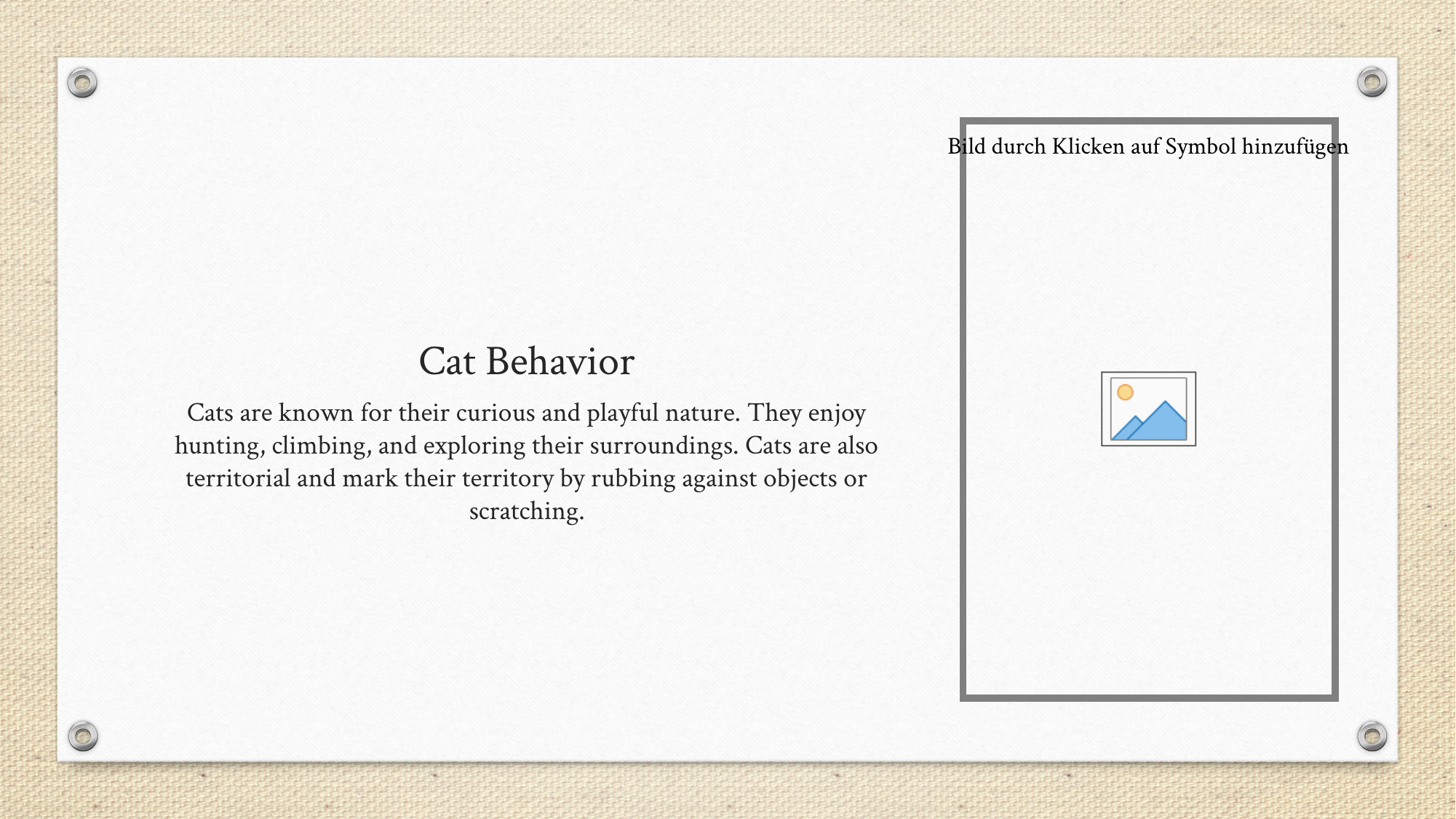

# Cat Behavior
Cats are known for their curious and playful nature. They enjoy hunting, climbing, and exploring their surroundings. Cats are also territorial and mark their territory by rubbing against objects or scratching.